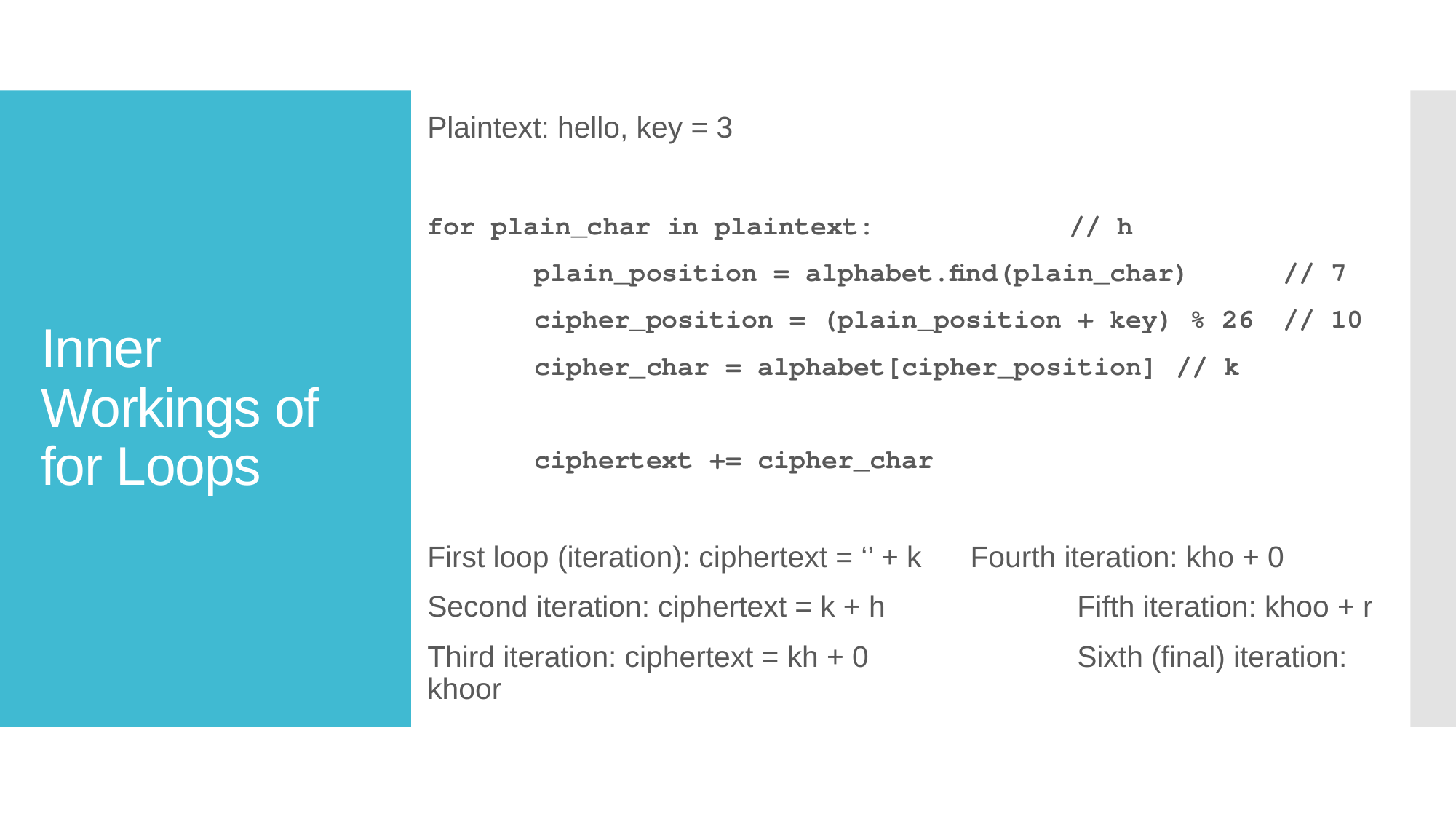

Plaintext: hello, key = 3

for plain_char in plaintext: 				// h
	plain_position = alphabet.find(plain_char) 	// 7
	cipher_position = (plain_position + key) % 26 	// 10
	cipher_char = alphabet[cipher_position] 		// k

	ciphertext += cipher_char

First loop (iteration): ciphertext = ‘’ + k	 Fourth iteration: kho + 0
Second iteration: ciphertext = k + h		 Fifth iteration: khoo + r
Third iteration: ciphertext = kh + 0		 Sixth (final) iteration: khoor
# Inner Workings of for Loops